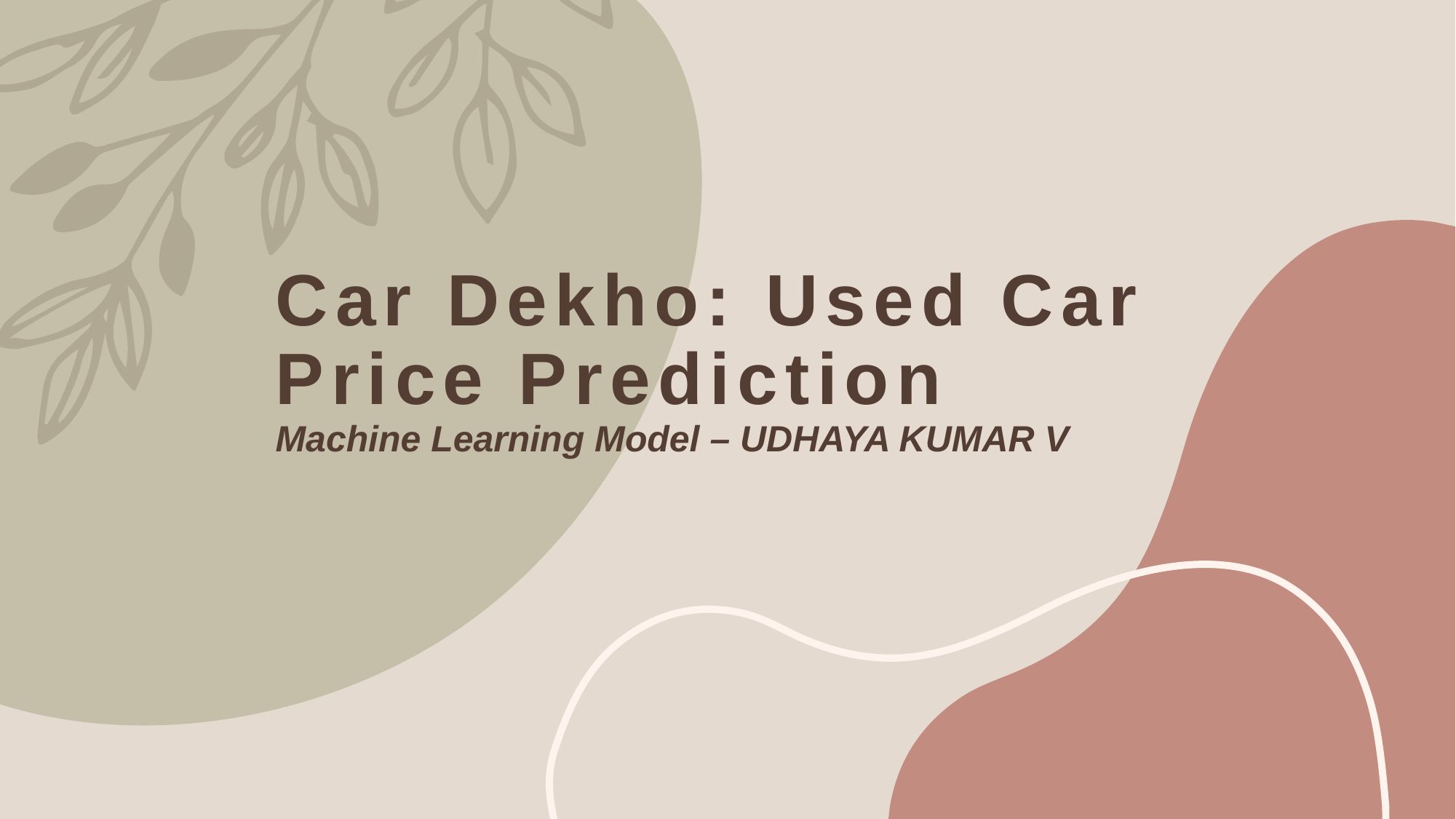

# Car Dekho: Used Car Price Prediction Machine Learning Model – UDHAYA KUMAR V